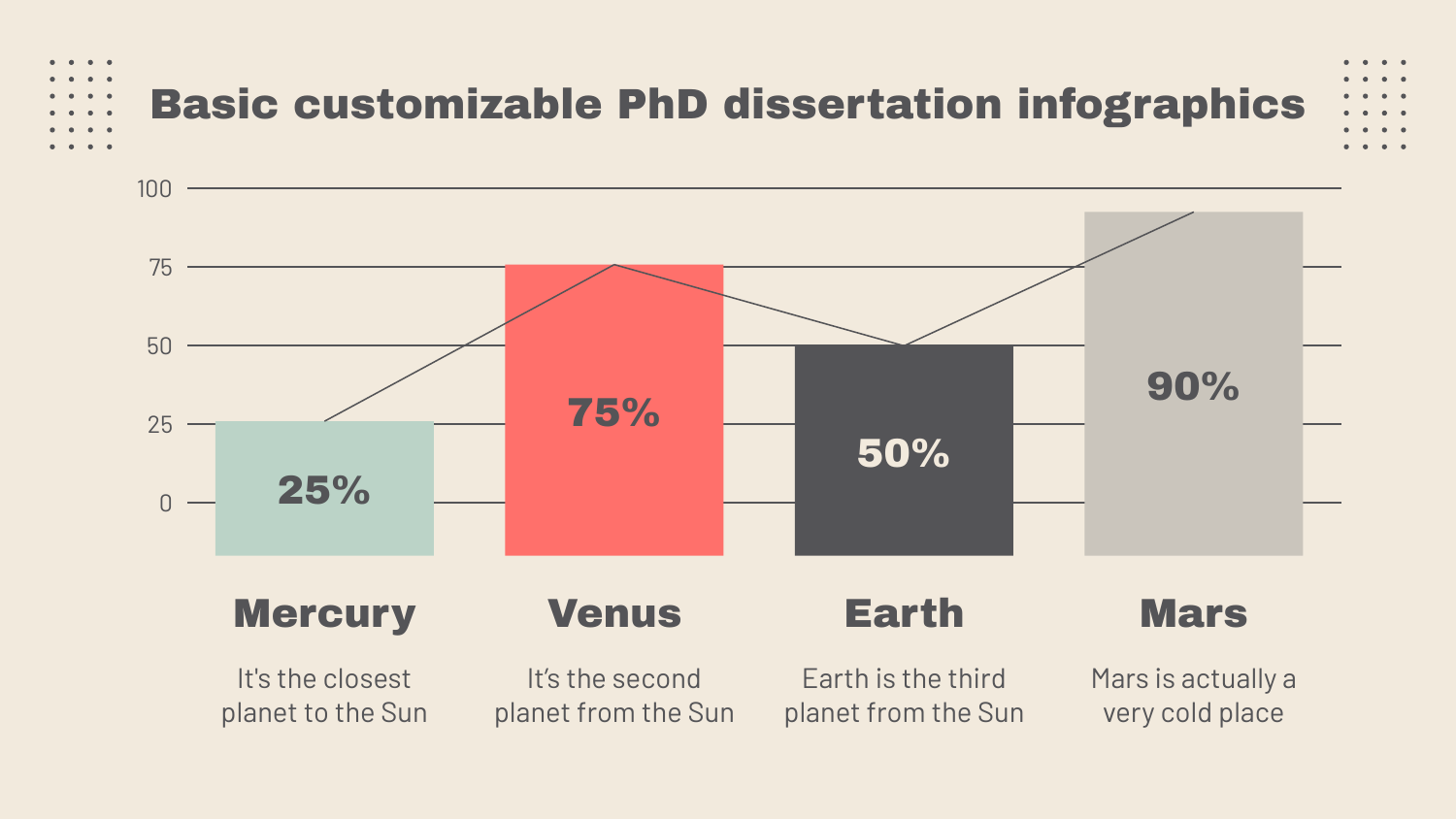

# Basic customizable PhD dissertation infographics
100
75
50
25
0
90%
75%
50%
25%
Mercury
It's the closest planet to the Sun
Venus
It’s the second planet from the Sun
Earth
Earth is the third planet from the Sun
Mars
Mars is actually a very cold place